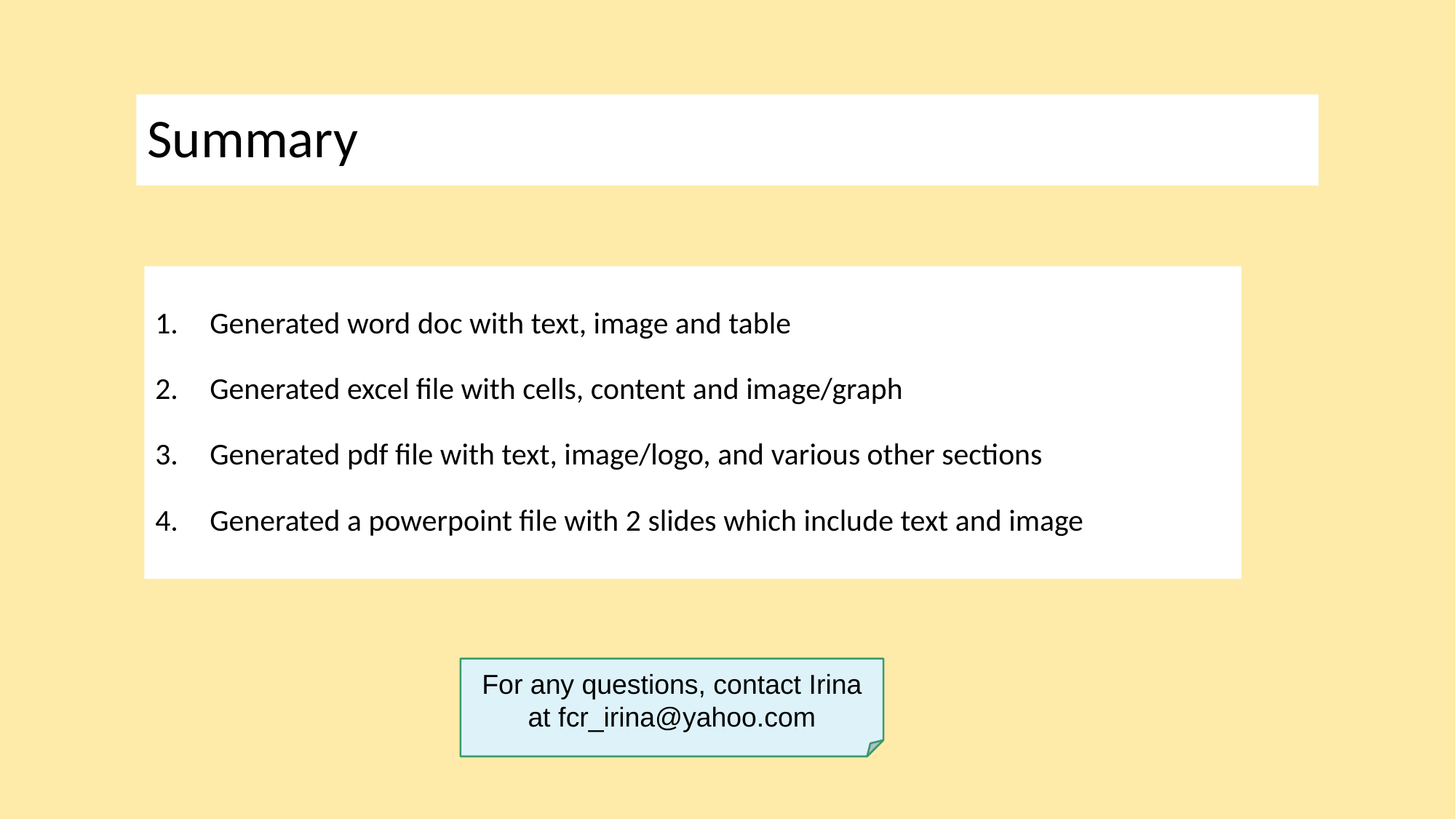

# Summary
Generated word doc with text, image and table

Generated excel file with cells, content and image/graph

Generated pdf file with text, image/logo, and various other sections

Generated a powerpoint file with 2 slides which include text and image
For any questions, contact Irina at fcr_irina@yahoo.com